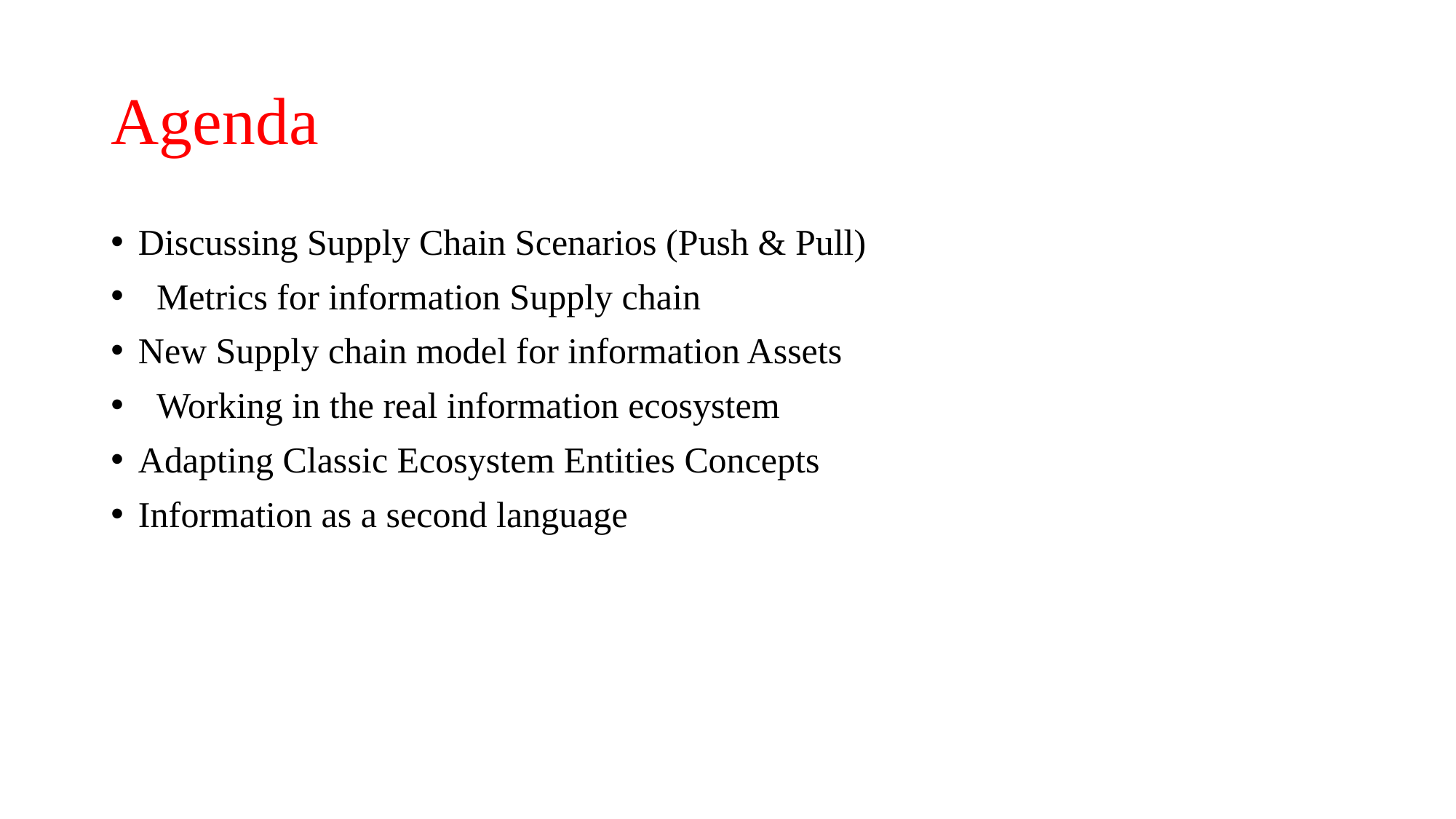

# Agenda
Discussing Supply Chain Scenarios (Push & Pull)​
  Metrics for information Supply chain​
New Supply chain model for information Assets ​
  Working in the real information ecosystem ​
Adapting Classic Ecosystem Entities Concepts​
Information as a second language​